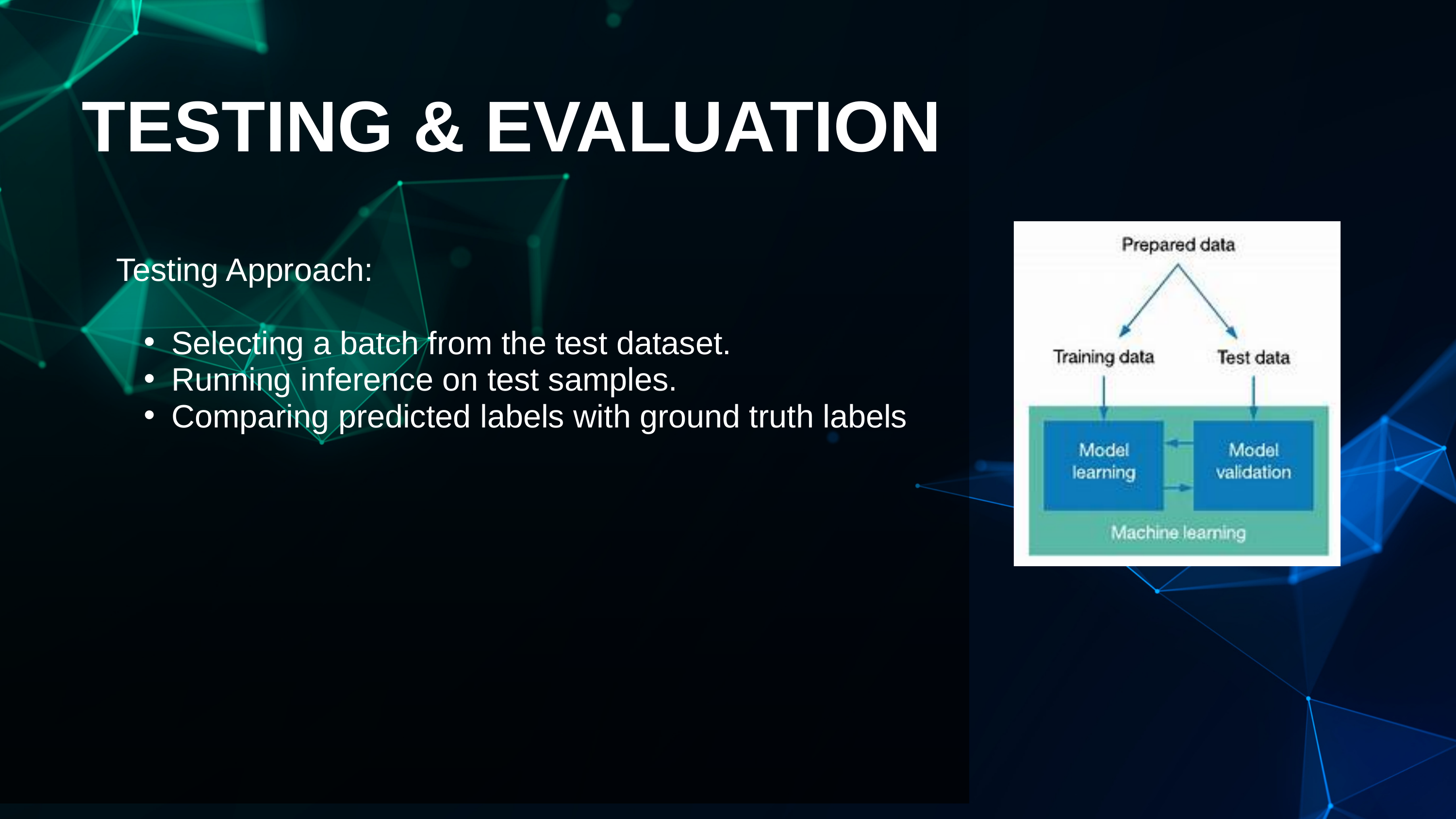

TESTING & EVALUATION

Testing Approach:

Selecting a batch from the test dataset.
Running inference on test samples.
Comparing predicted labels with ground truth labels